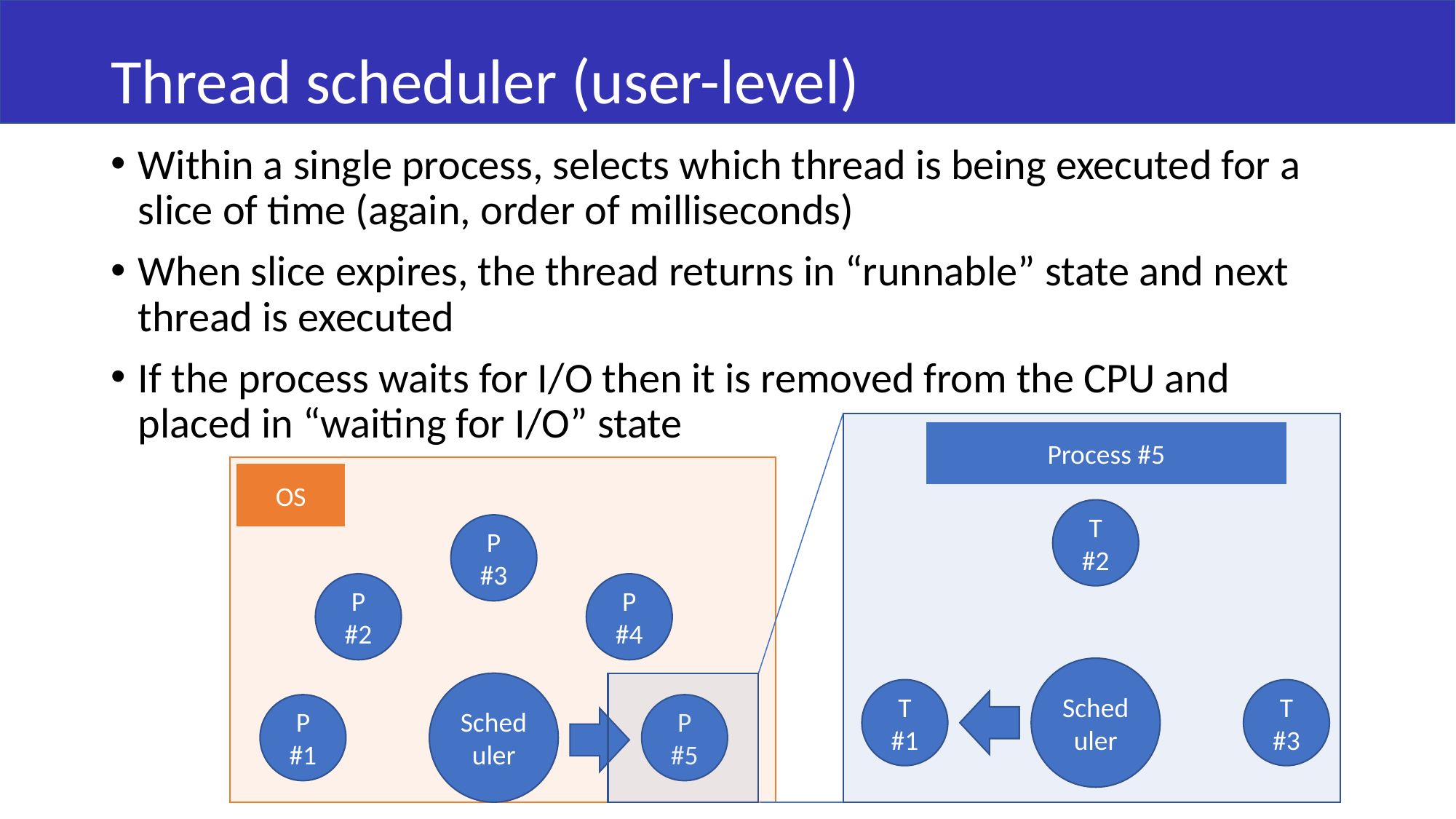

# Thread scheduler (user-level)
Within a single process, selects which thread is being executed for a slice of time (again, order of milliseconds)
When slice expires, the thread returns in “runnable” state and next thread is executed
If the process waits for I/O then it is removed from the CPU and placed in “waiting for I/O” state

Process #5

OS
T #2
P #3
P #2
P #4
Scheduler
Scheduler

T #1
T #3

P #1
P #5